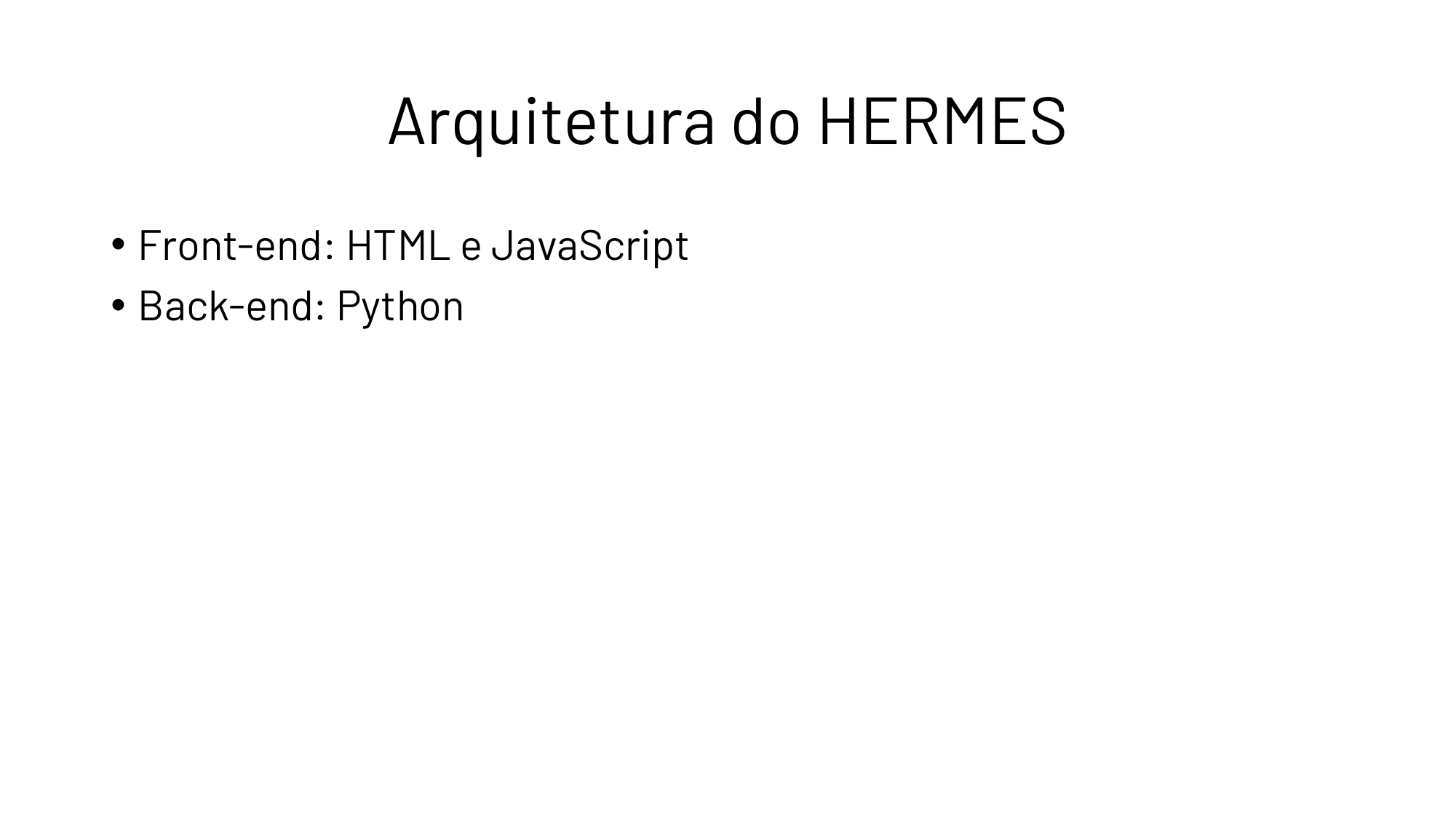

# Arquitetura do HERMES
Front-end: HTML e JavaScript
Back-end: Python